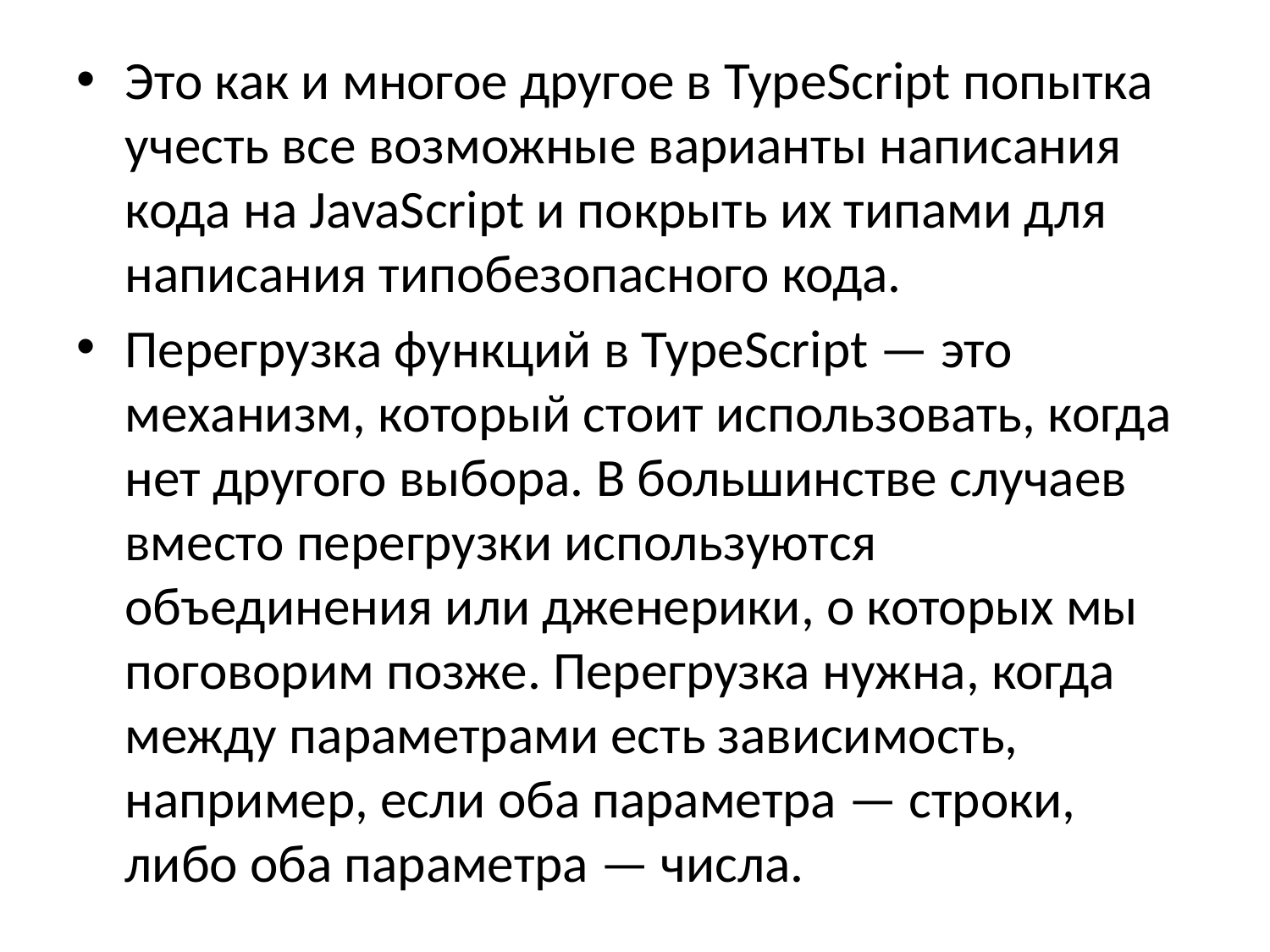

Это как и многое другое в TypeScript попытка учесть все возможные варианты написания кода на JavaScript и покрыть их типами для написания типобезопасного кода.
Перегрузка функций в TypeScript — это механизм, который стоит использовать, когда нет другого выбора. В большинстве случаев вместо перегрузки используются объединения или дженерики, о которых мы поговорим позже. Перегрузка нужна, когда между параметрами есть зависимость, например, если оба параметра — строки, либо оба параметра — числа.